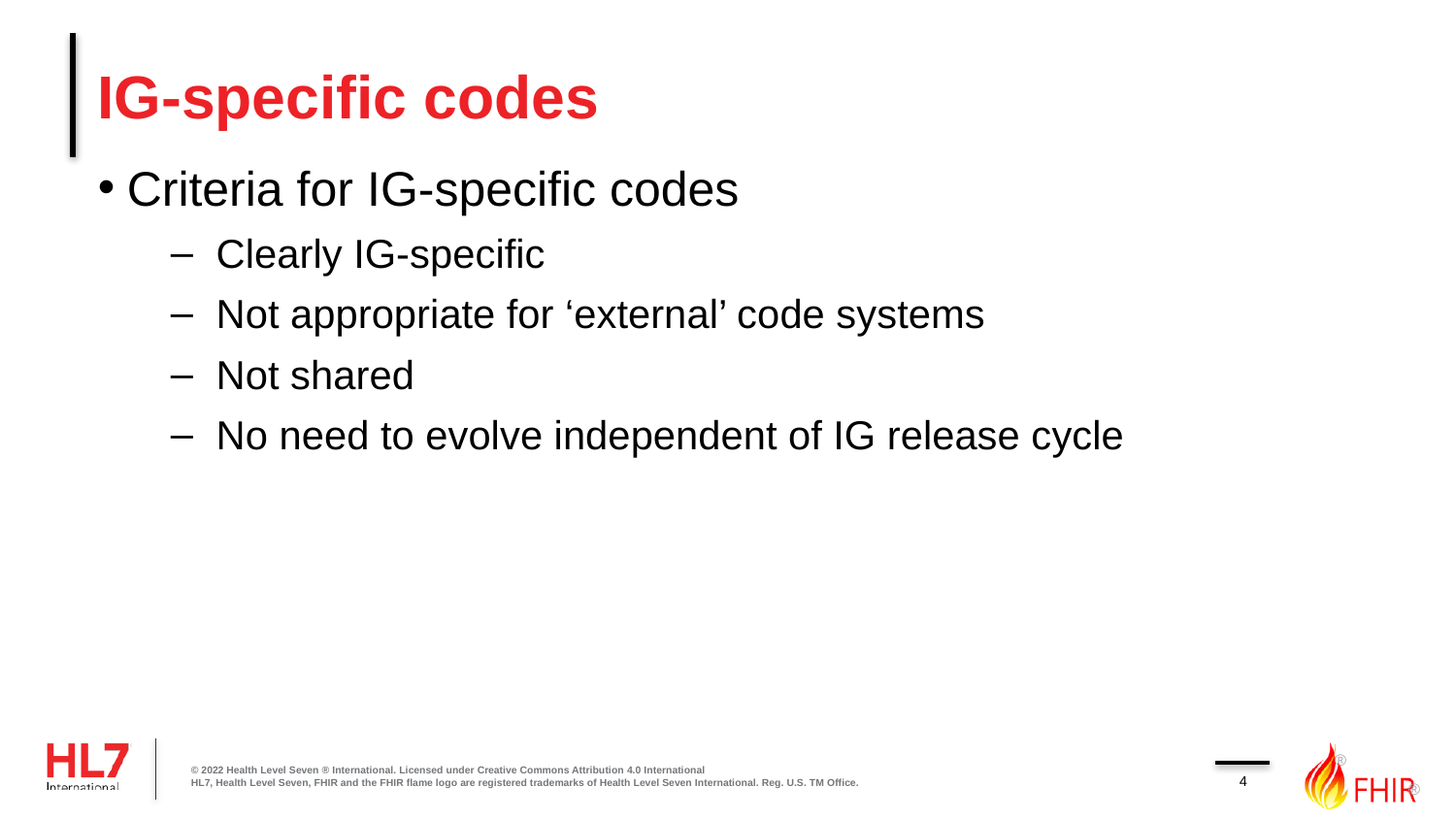

# IG-specific codes
Criteria for IG-specific codes
Clearly IG-specific
Not appropriate for ‘external’ code systems
Not shared
No need to evolve independent of IG release cycle
© 2022 Health Level Seven ® International. Licensed under Creative Commons Attribution 4.0 International
HL7, Health Level Seven, FHIR and the FHIR flame logo are registered trademarks of Health Level Seven International. Reg. U.S. TM Office.
4